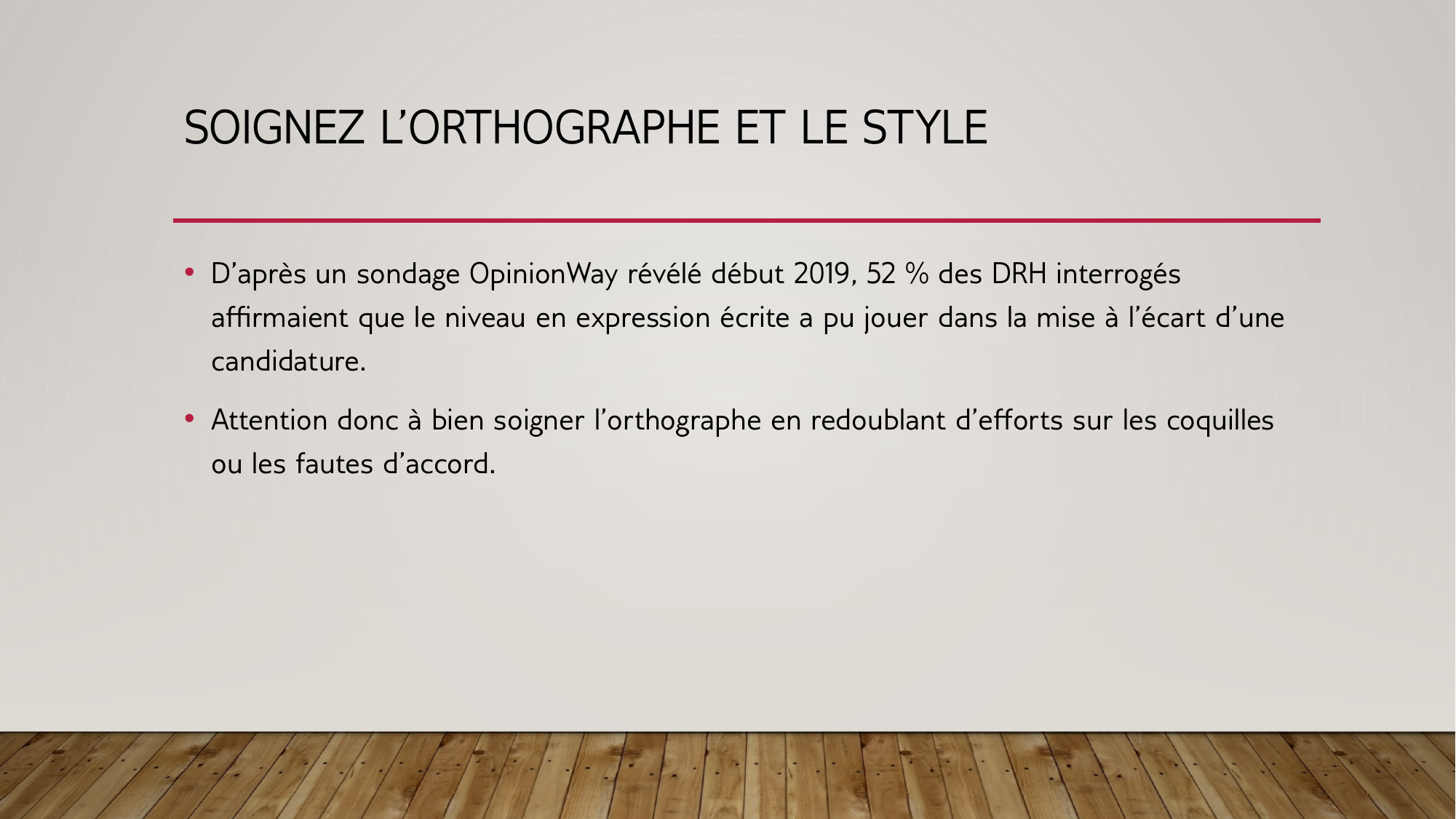

# Soignez l’orthographe et le style
D’après un sondage OpinionWay révélé début 2019, 52 % des DRH interrogés affirmaient que le niveau en expression écrite a pu jouer dans la mise à l’écart d’une candidature.
Attention donc à bien soigner l’orthographe en redoublant d’efforts sur les coquilles ou les fautes d’accord.